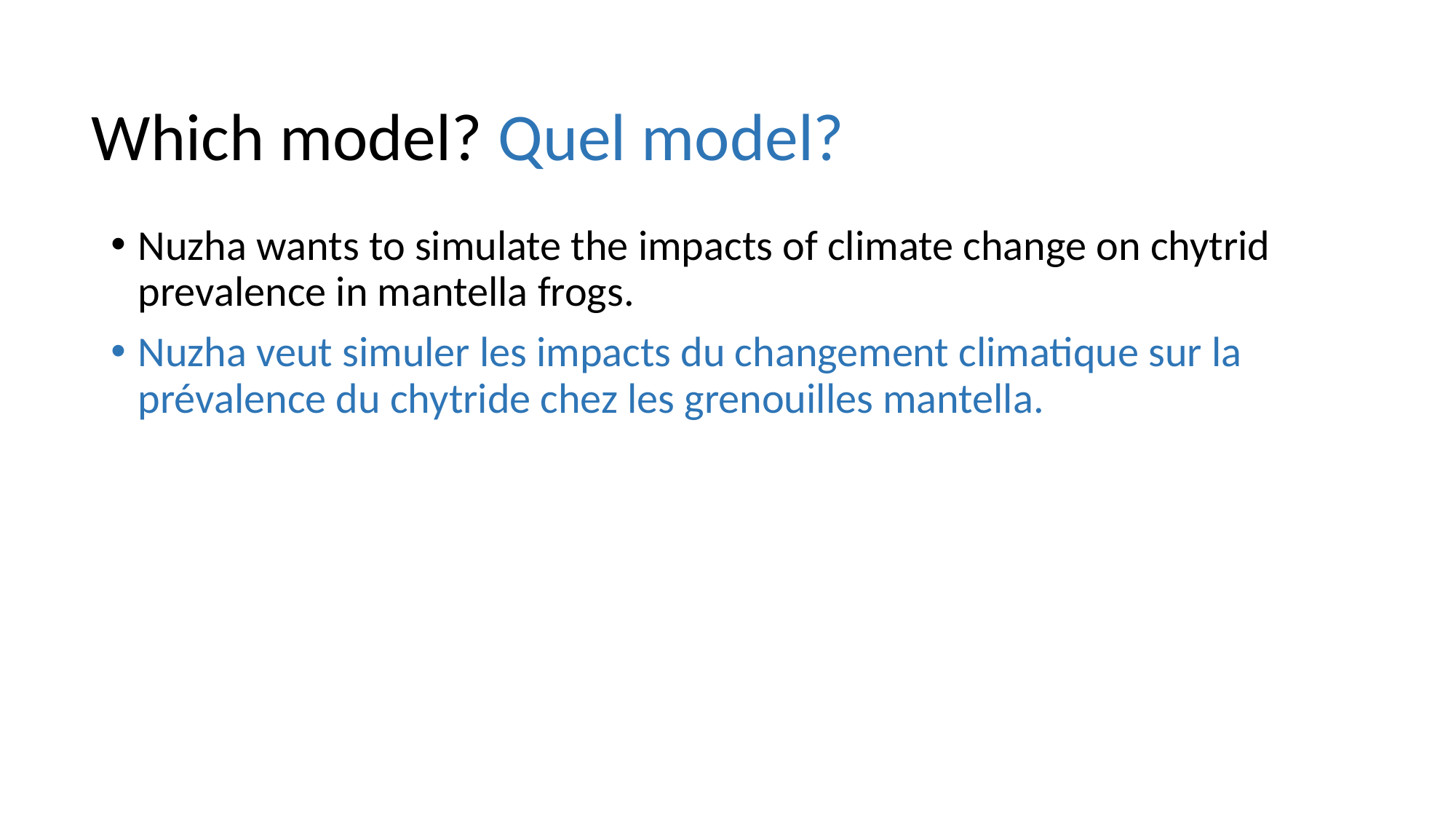

# Which model? Quel model?
Nuzha wants to simulate the impacts of climate change on chytrid prevalence in mantella frogs.
Nuzha veut simuler les impacts du changement climatique sur la prévalence du chytride chez les grenouilles mantella.